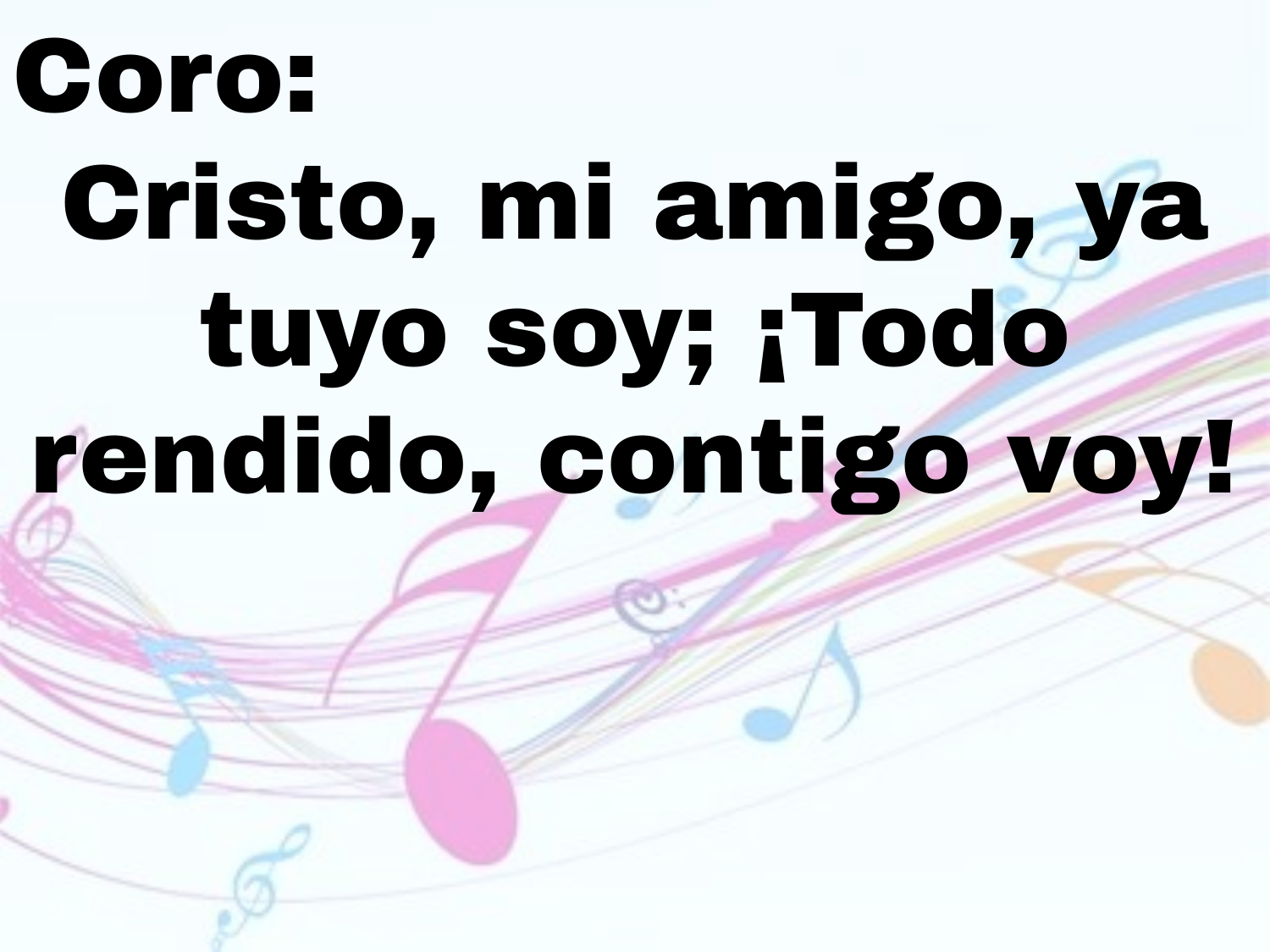

Coro:
Cristo, mi amigo, ya tuyo soy; ¡Todo rendido, contigo voy!